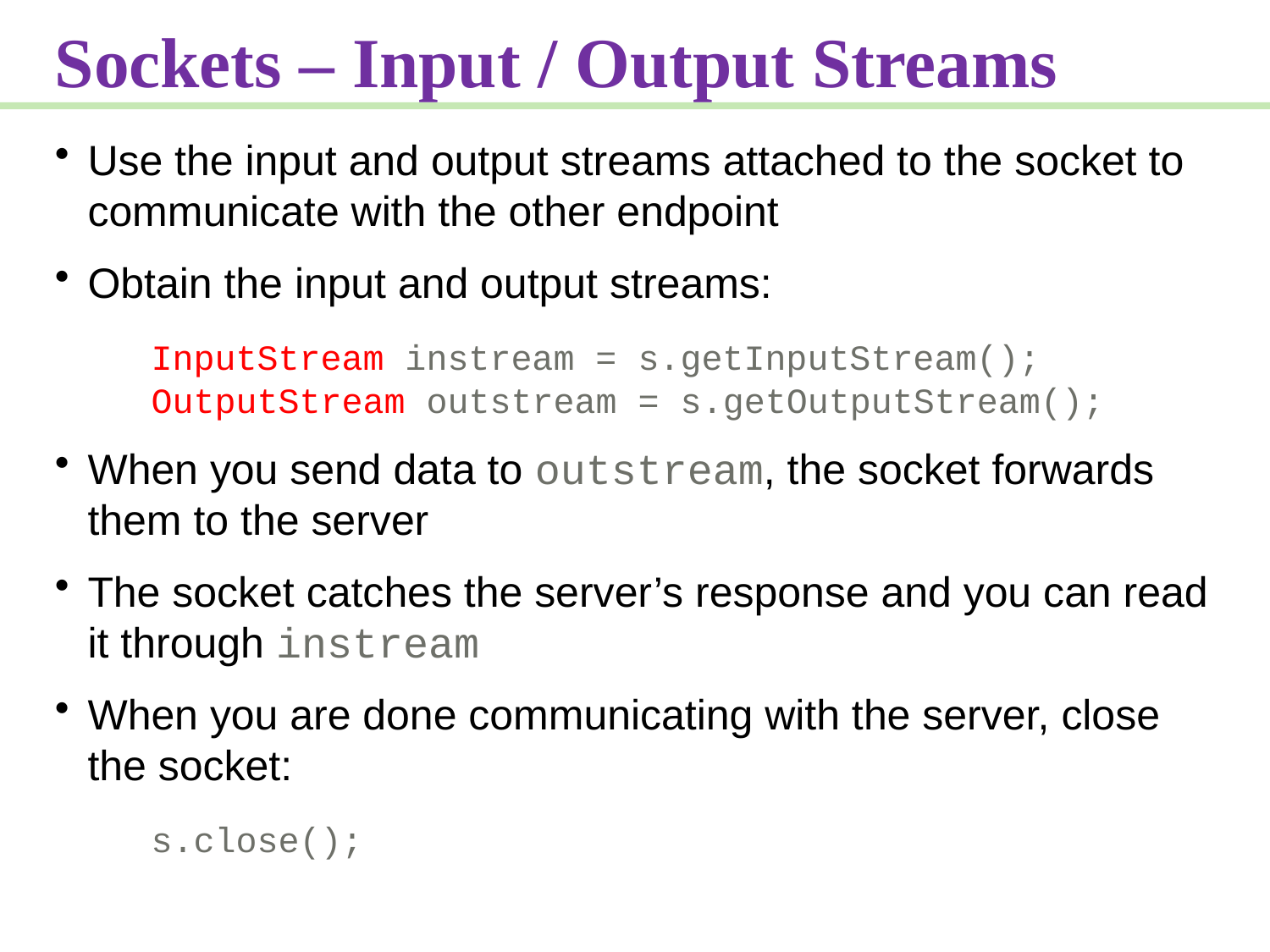

Sockets – Input / Output Streams
Use the input and output streams attached to the socket to communicate with the other endpoint
Obtain the input and output streams:
	InputStream instream = s.getInputStream();
OutputStream outstream = s.getOutputStream();
When you send data to outstream, the socket forwards them to the server
The socket catches the server’s response and you can read it through instream
When you are done communicating with the server, close the socket:
	s.close();